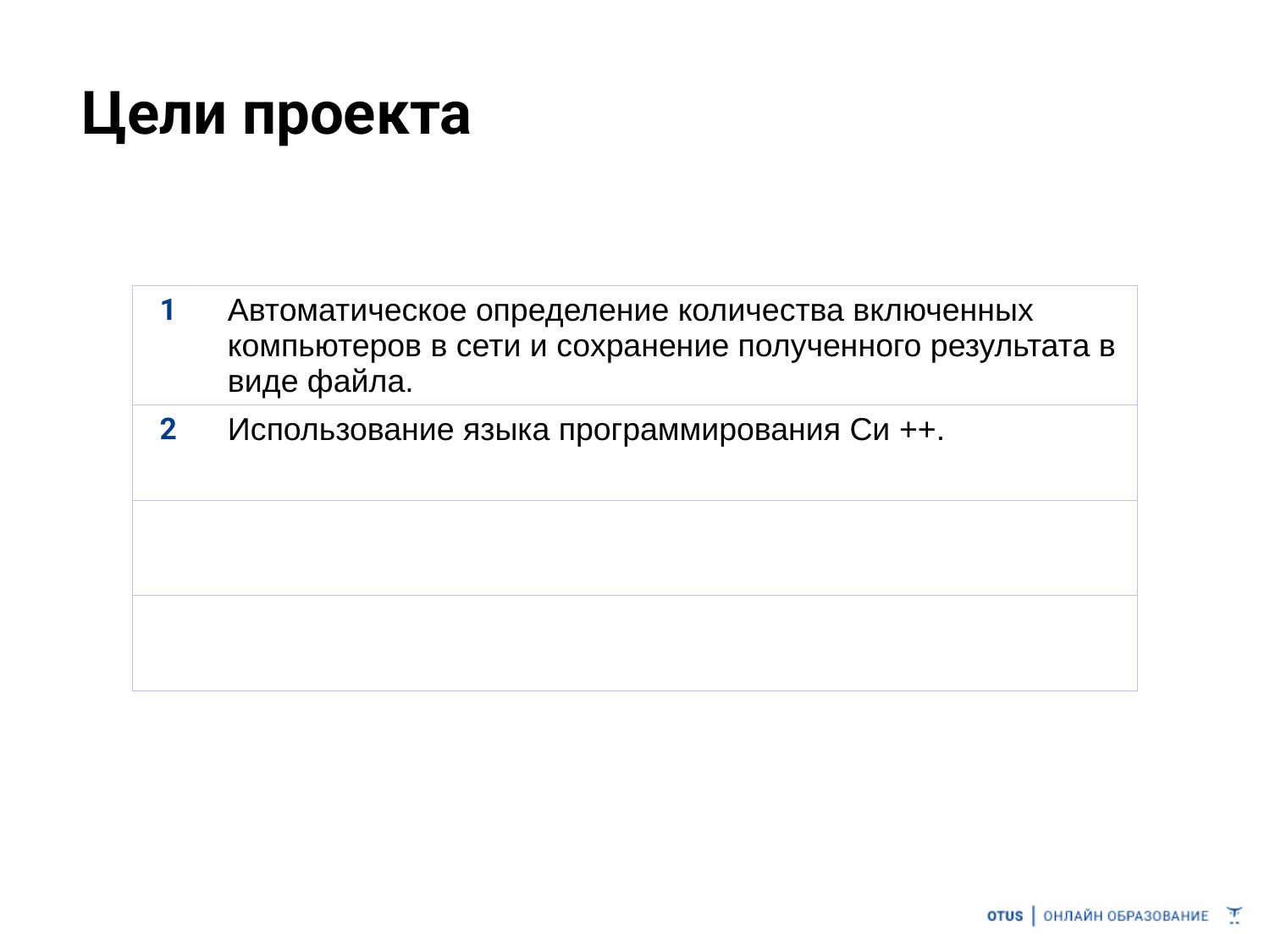

Цели проекта
| 1 | Автоматическое определение количества включенных компьютеров в сети и сохранение полученного результата в виде файла. |
| --- | --- |
| 2 | Использование языка программирования Си ++. |
|  |  |
|  |  |